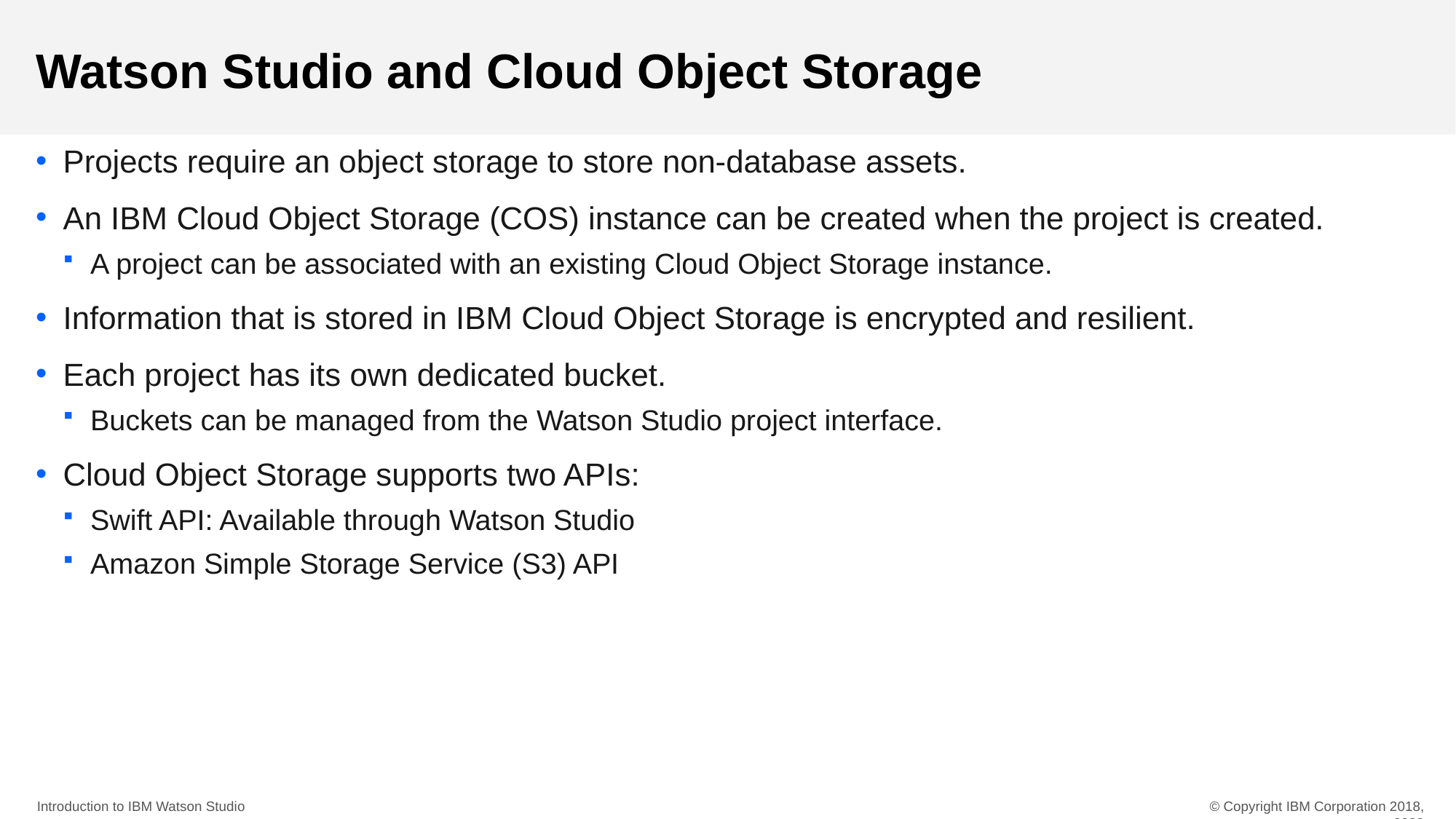

# Watson Studio and Cloud Object Storage
Projects require an object storage to store non-database assets.
An IBM Cloud Object Storage (COS) instance can be created when the project is created.
A project can be associated with an existing Cloud Object Storage instance.
Information that is stored in IBM Cloud Object Storage is encrypted and resilient.
Each project has its own dedicated bucket.
Buckets can be managed from the Watson Studio project interface.
Cloud Object Storage supports two APIs:
Swift API: Available through Watson Studio
Amazon Simple Storage Service (S3) API
© Copyright IBM Corporation 2018, 2022